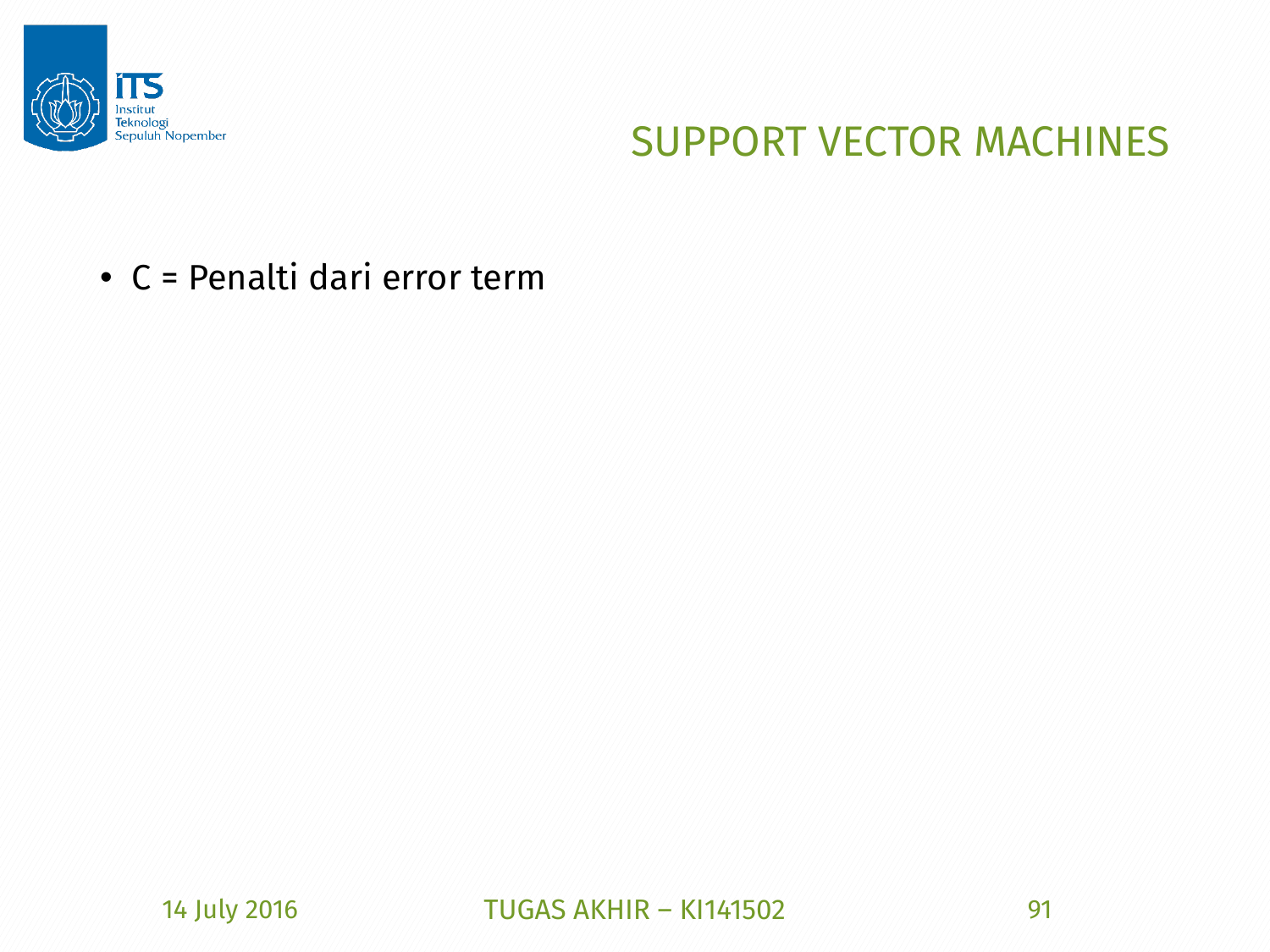

# SUPPORT VECTOR MACHINES
C = Penalti dari error term
14 July 2016
TUGAS AKHIR – KI141502
91